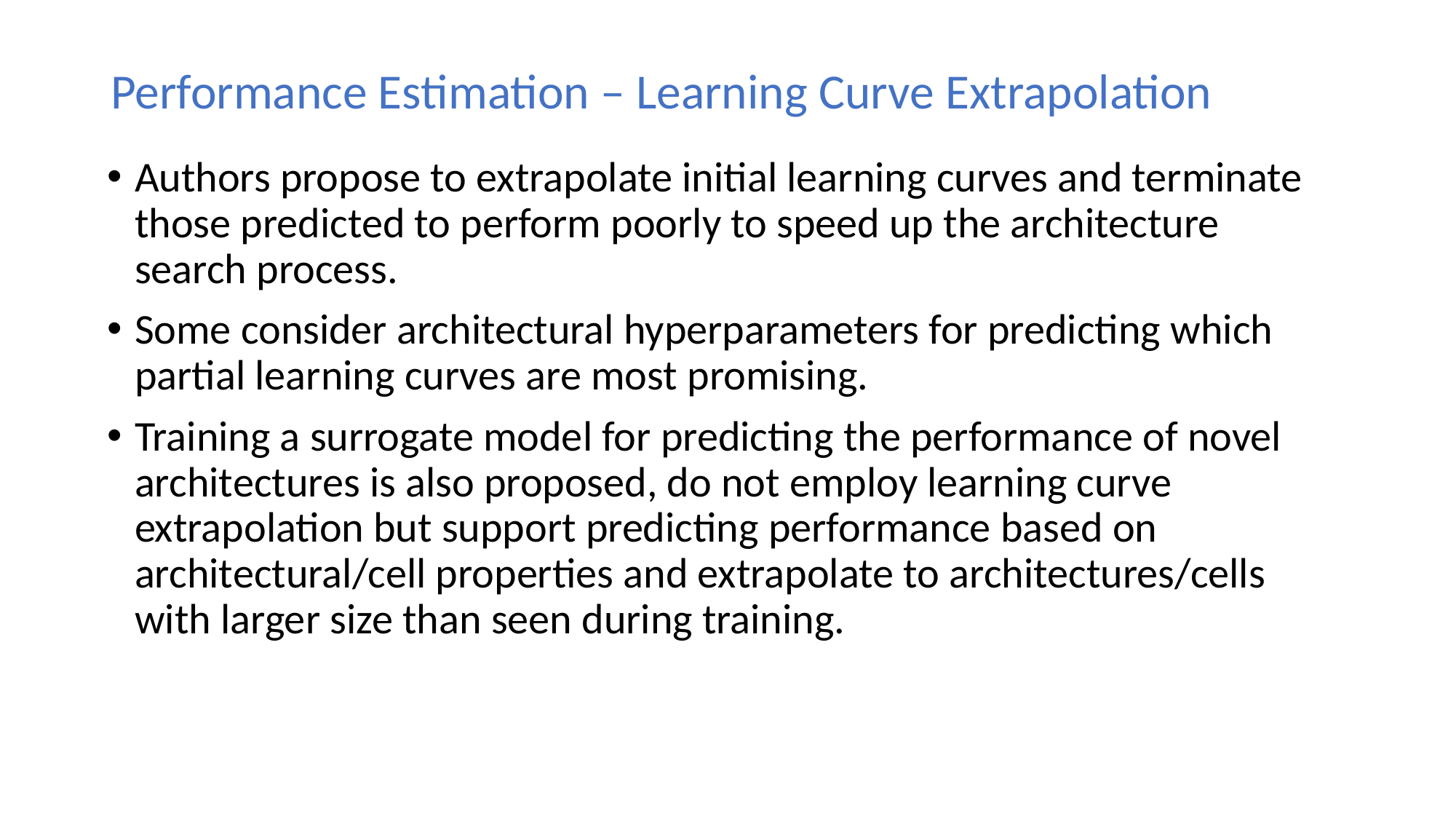

# Performance Estimation – Learning Curve Extrapolation
Authors propose to extrapolate initial learning curves and terminate those predicted to perform poorly to speed up the architecture search process.
Some consider architectural hyperparameters for predicting which partial learning curves are most promising.
Training a surrogate model for predicting the performance of novel architectures is also proposed, do not employ learning curve extrapolation but support predicting performance based on architectural/cell properties and extrapolate to architectures/cells with larger size than seen during training.